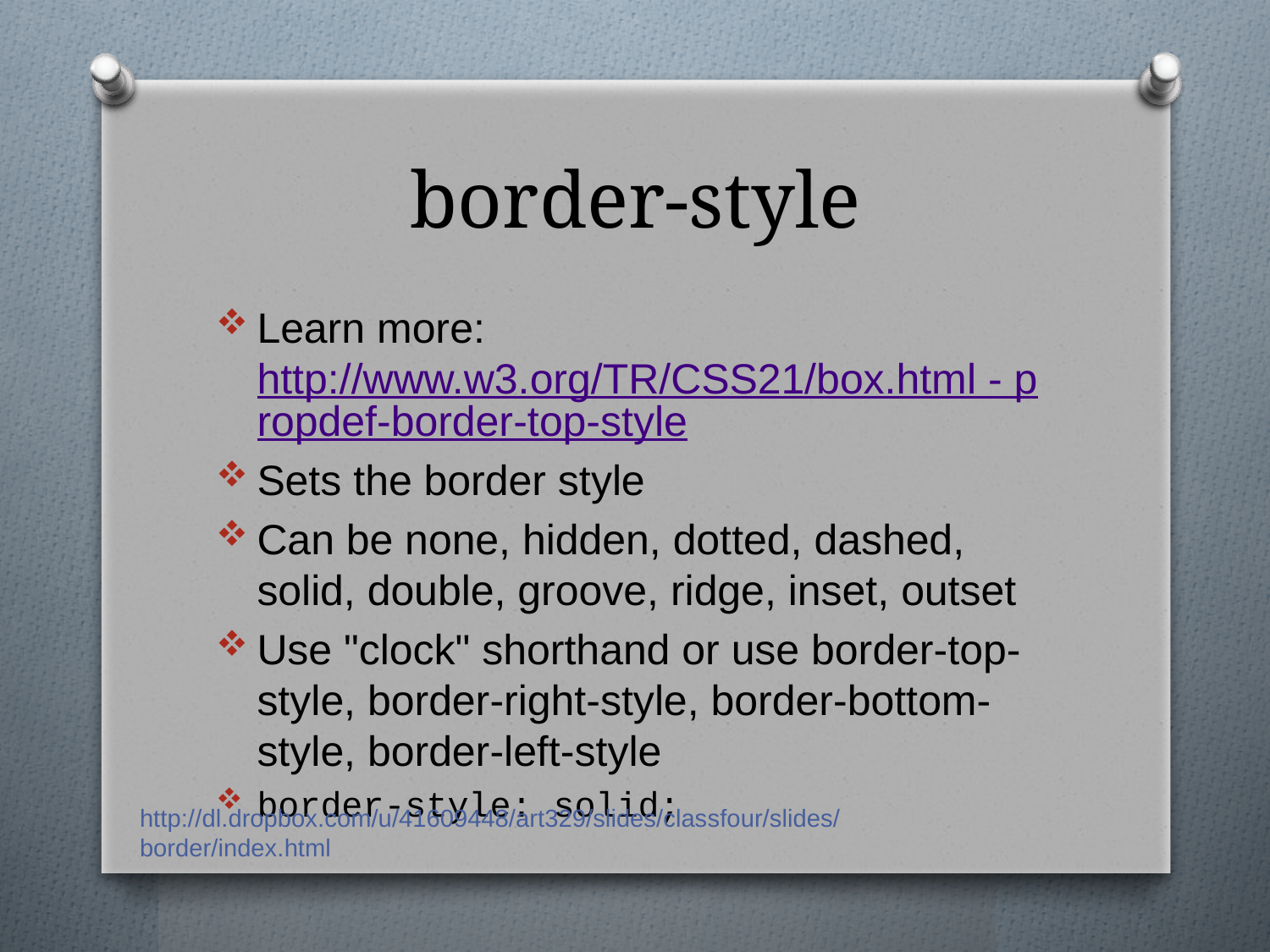

# border-style
Learn more: http://www.w3.org/TR/CSS21/box.html - propdef-border-top-style
Sets the border style
Can be none, hidden, dotted, dashed, solid, double, groove, ridge, inset, outset
Use "clock" shorthand or use border-top-style, border-right-style, border-bottom-style, border-left-style
border-style: solid;
http://dl.dropbox.com/u/41609448/art329/slides/classfour/slides/border/index.html